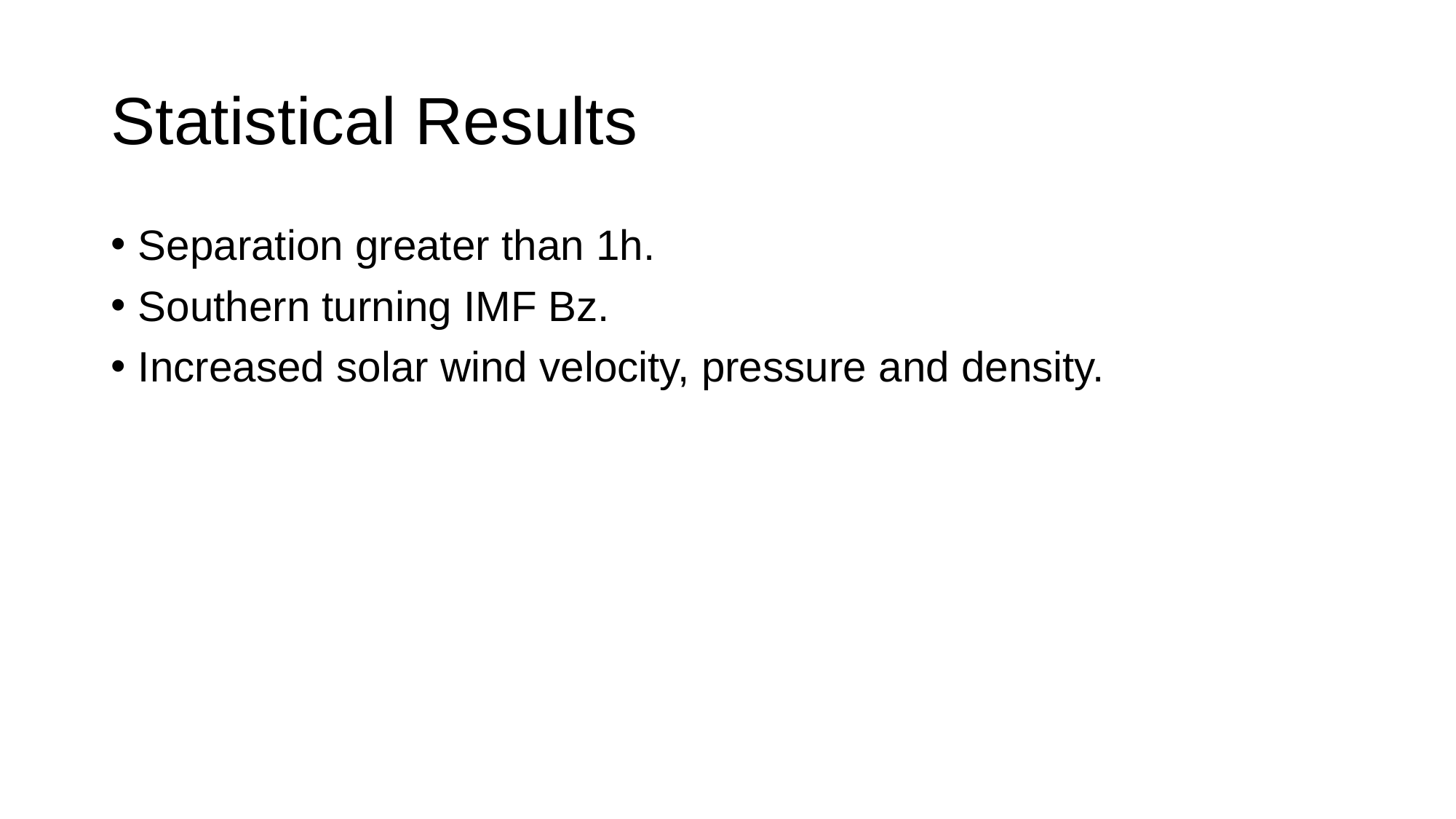

# Statistical Results
Separation greater than 1h.
Southern turning IMF Bz.
Increased solar wind velocity, pressure and density.